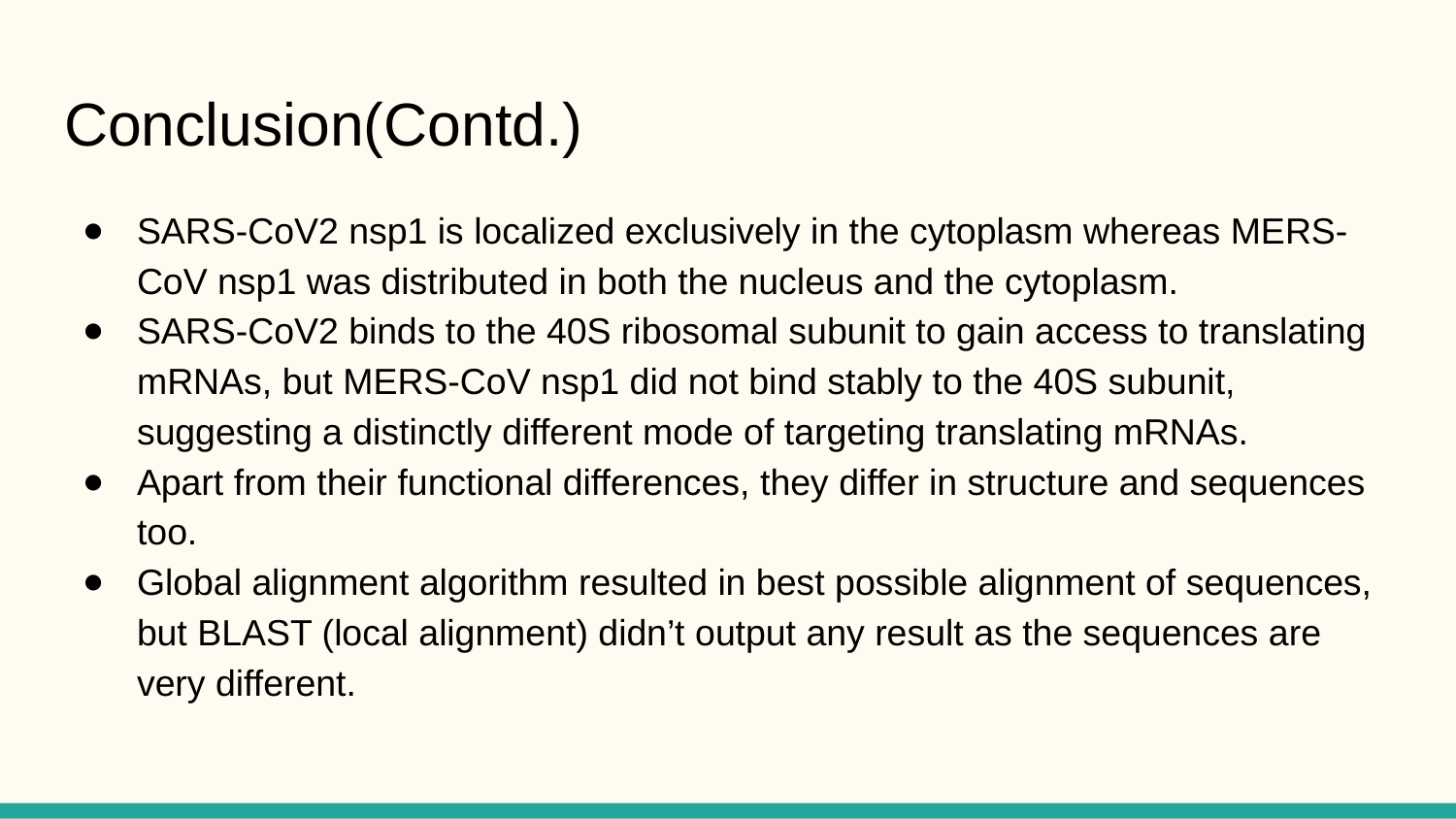

# Conclusion(Contd.)
SARS-CoV2 nsp1 is localized exclusively in the cytoplasm whereas MERS-CoV nsp1 was distributed in both the nucleus and the cytoplasm.
SARS-CoV2 binds to the 40S ribosomal subunit to gain access to translating mRNAs, but MERS-CoV nsp1 did not bind stably to the 40S subunit, suggesting a distinctly different mode of targeting translating mRNAs.
Apart from their functional differences, they differ in structure and sequences too.
Global alignment algorithm resulted in best possible alignment of sequences, but BLAST (local alignment) didn’t output any result as the sequences are very different.